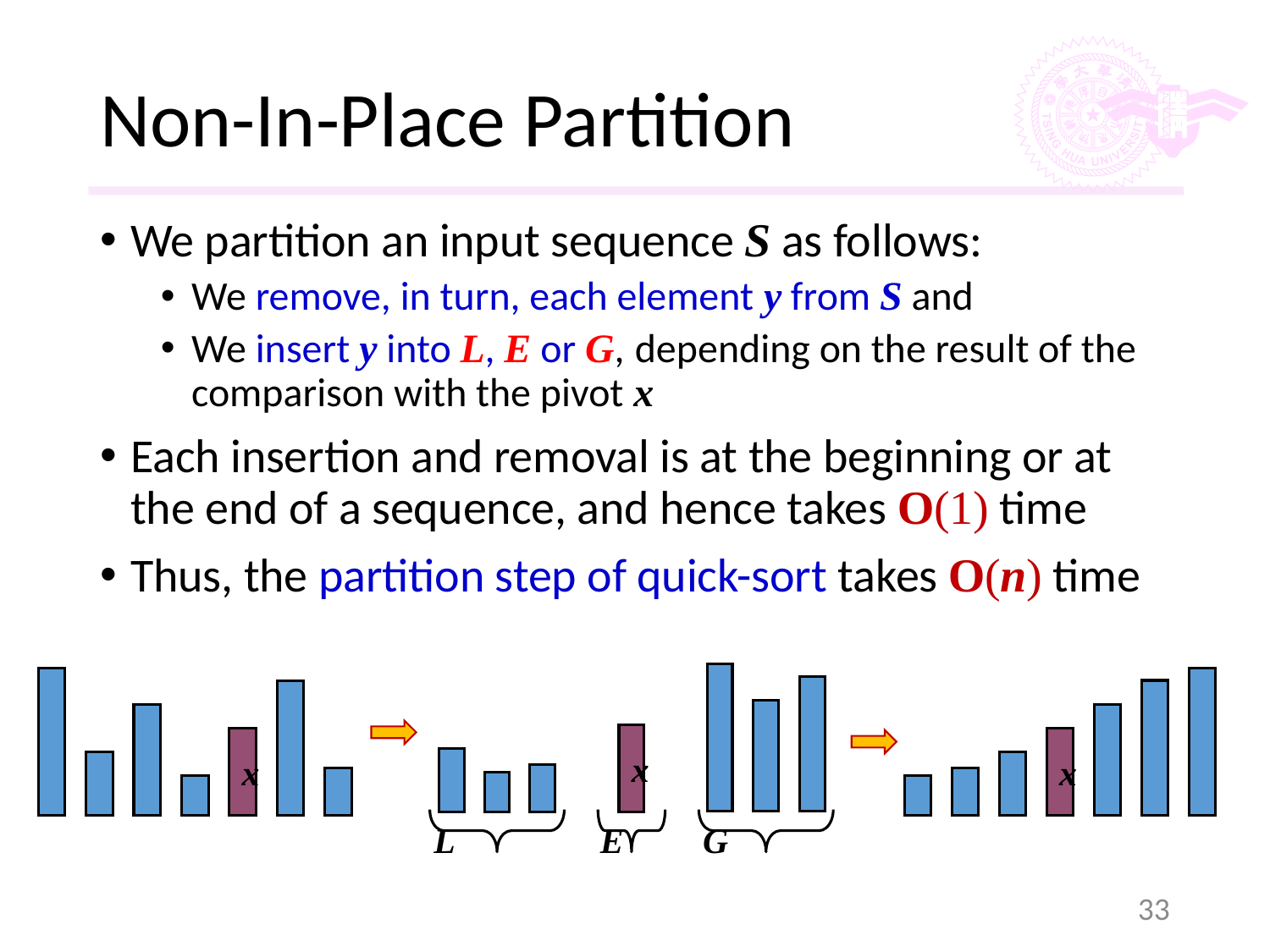

# Non-In-Place Partition
We partition an input sequence S as follows:
We remove, in turn, each element y from S and
We insert y into L, E or G, depending on the result of the comparison with the pivot x
Each insertion and removal is at the beginning or at the end of a sequence, and hence takes O(1) time
Thus, the partition step of quick-sort takes O(n) time

x
L
G

E

x

x

33